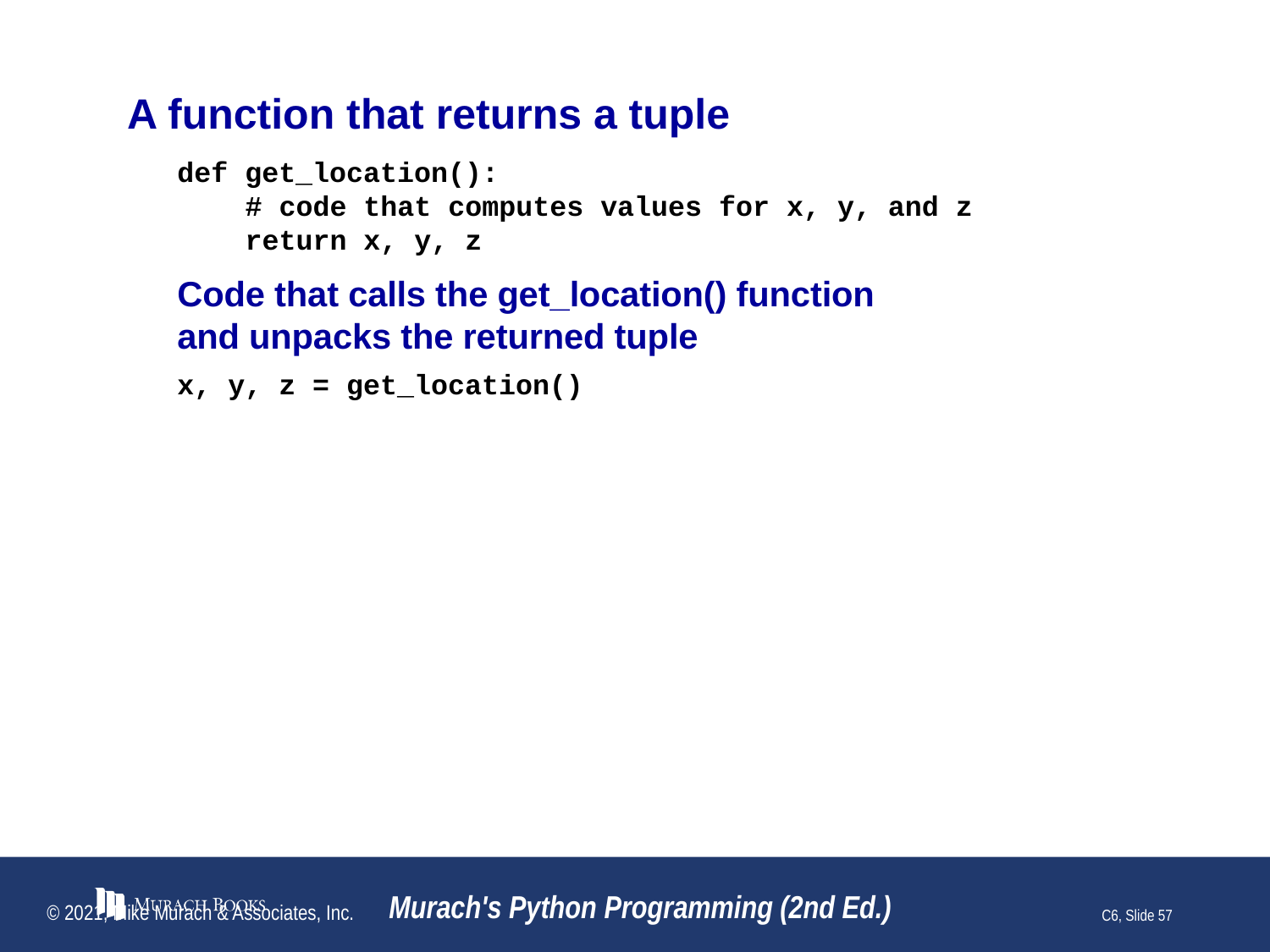

# A function that returns a tuple
def get_location():
    # code that computes values for x, y, and z
    return x, y, z
Code that calls the get_location() function
and unpacks the returned tuple
x, y, z = get_location()

© 2021, Mike Murach & Associates, Inc.
Murach's Python Programming (2nd Ed.)

C6, Slide 57